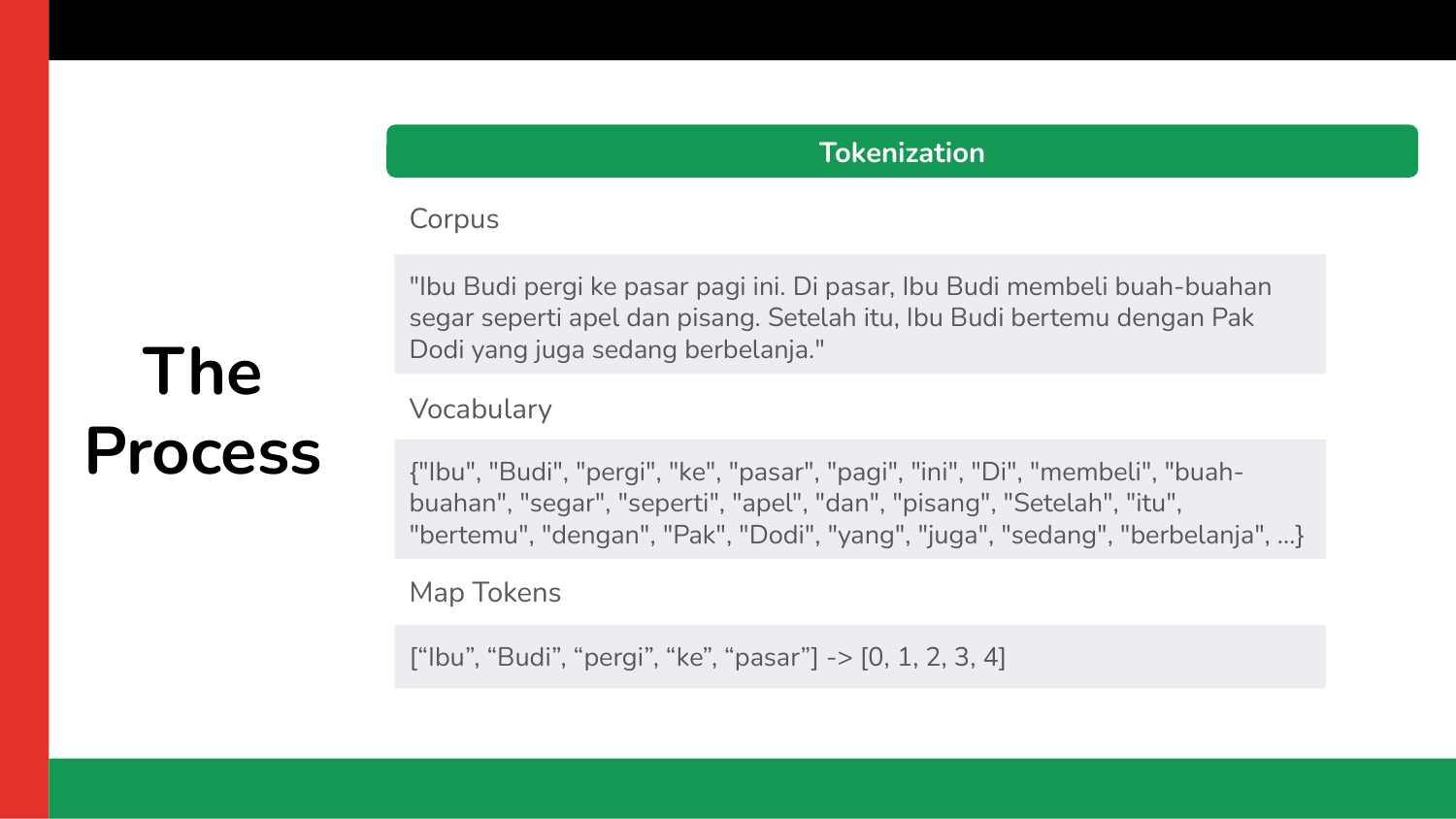

# The Process
Tokenization
Corpus
"Ibu Budi pergi ke pasar pagi ini. Di pasar, Ibu Budi membeli buah-buahan segar seperti apel dan pisang. Setelah itu, Ibu Budi bertemu dengan Pak Dodi yang juga sedang berbelanja."
Vocabulary
{"Ibu", "Budi", "pergi", "ke", "pasar", "pagi", "ini", "Di", "membeli", "buah-buahan", "segar", "seperti", "apel", "dan", "pisang", "Setelah", "itu", "bertemu", "dengan", "Pak", "Dodi", "yang", "juga", "sedang", "berbelanja", ...}
Map Tokens
[“Ibu”, “Budi”, “pergi”, “ke”, “pasar”] -> [0, 1, 2, 3, 4]